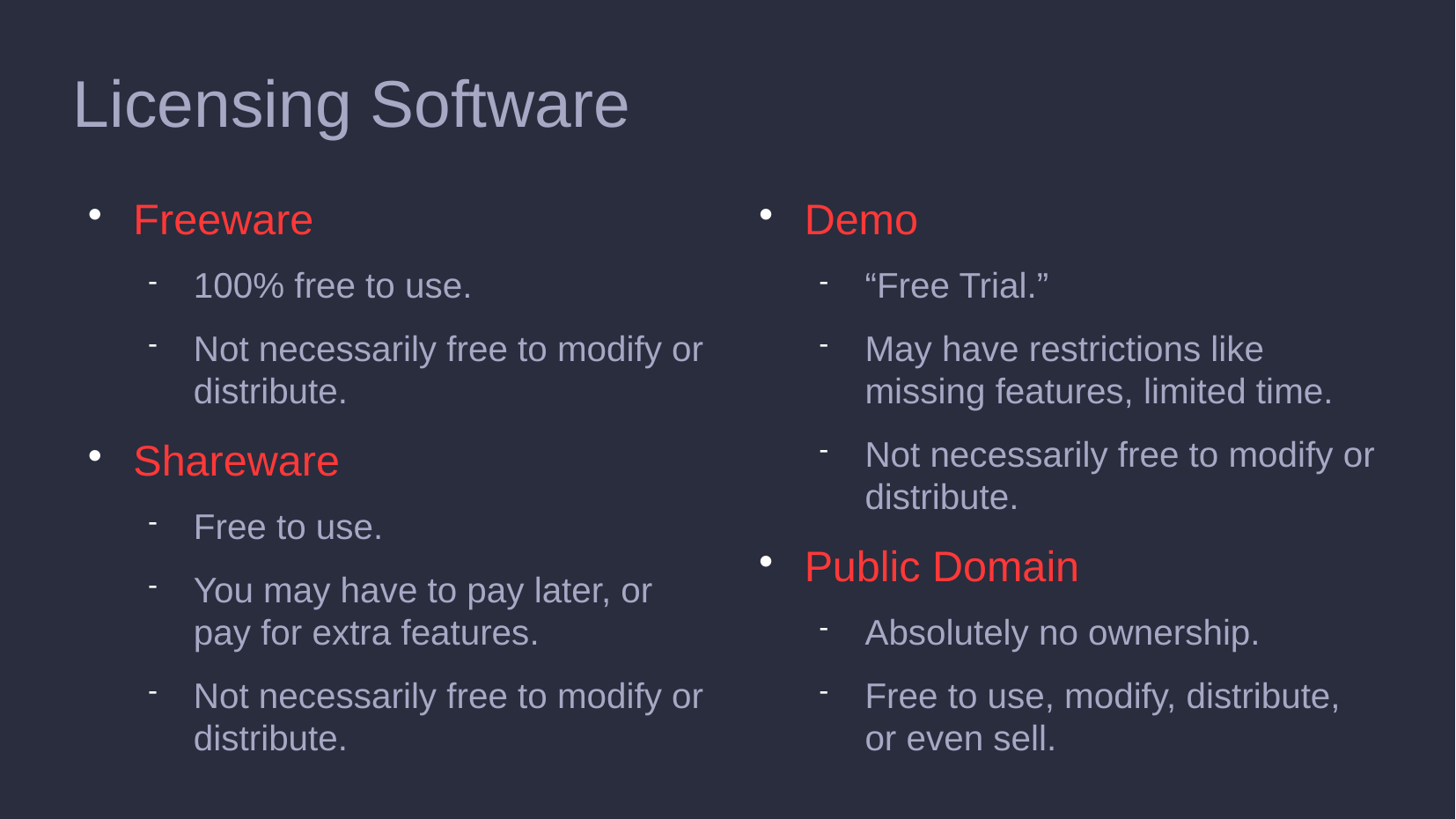

Licensing Software
Freeware
100% free to use.
Not necessarily free to modify or distribute.
Shareware
Free to use.
You may have to pay later, or pay for extra features.
Not necessarily free to modify or distribute.

Demo
“Free Trial.”
May have restrictions like missing features, limited time.
Not necessarily free to modify or distribute.
Public Domain
Absolutely no ownership.
Free to use, modify, distribute, or even sell.